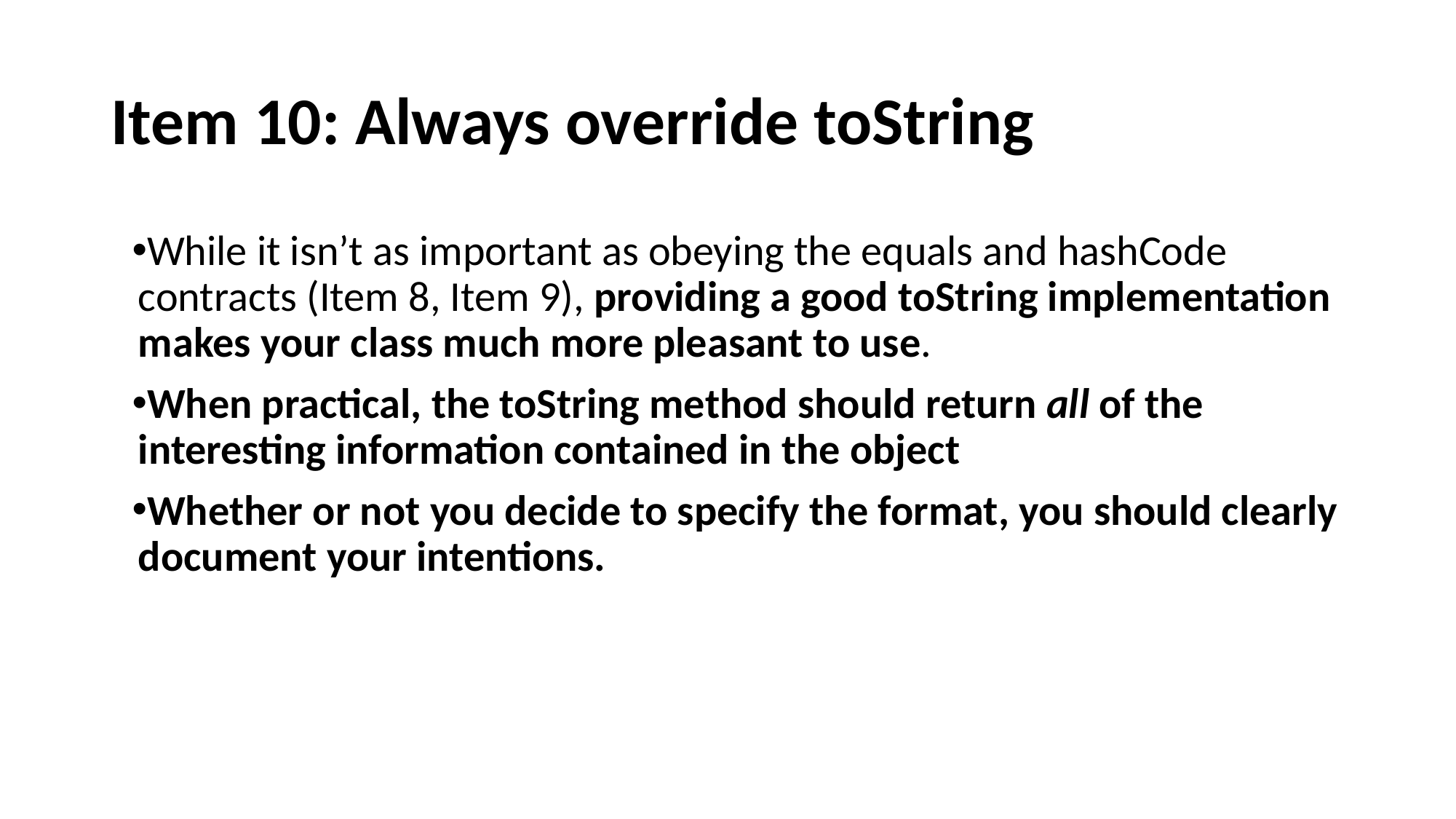

# Item 10: Always override toString
While it isn’t as important as obeying the equals and hashCode contracts (Item 8, Item 9), providing a good toString implementation makes your class much more pleasant to use.
When practical, the toString method should return all of the interesting information contained in the object
Whether or not you decide to specify the format, you should clearly document your intentions.